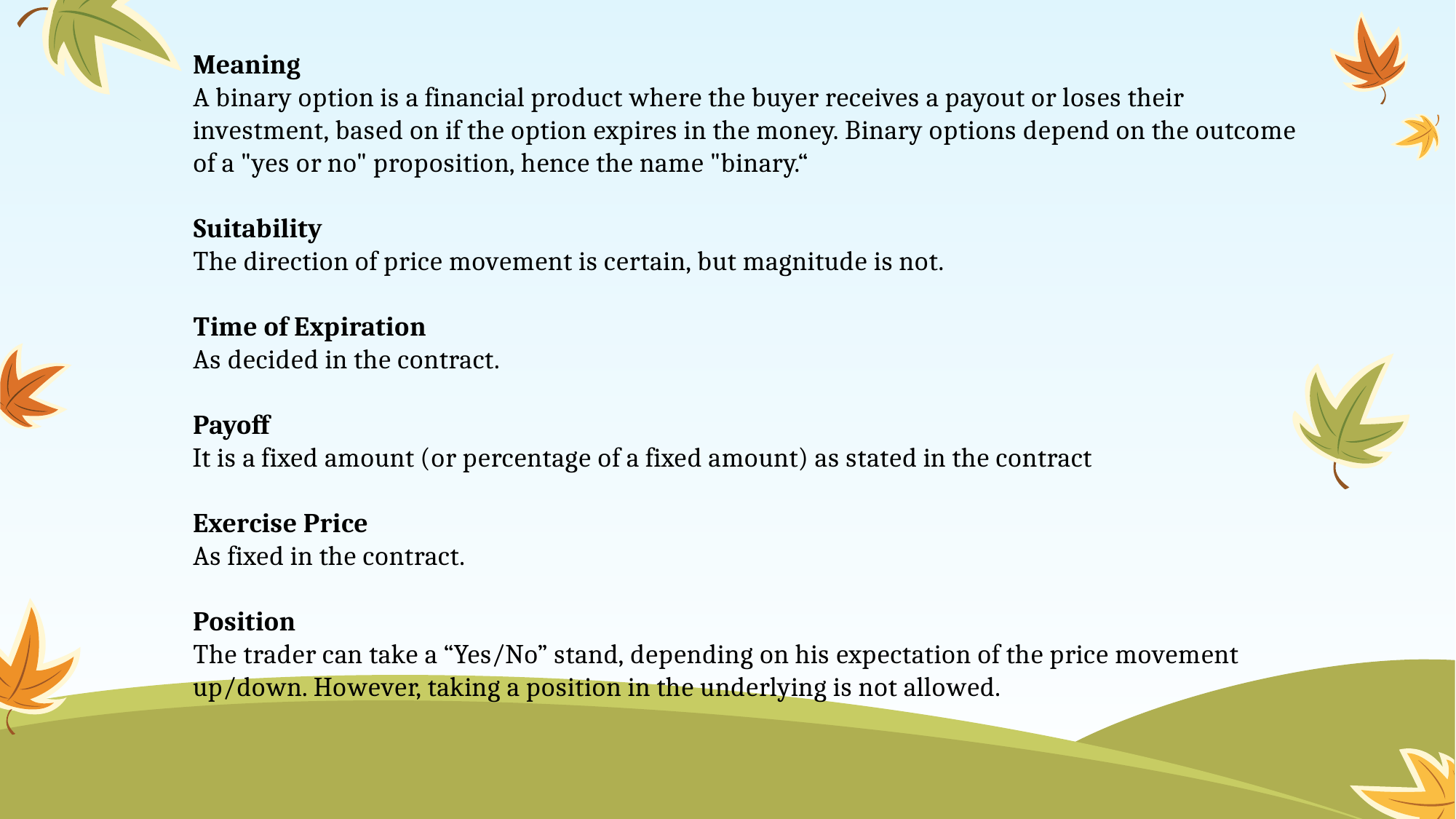

Meaning
A binary option is a financial product where the buyer receives a payout or loses their investment, based on if the option expires in the money. Binary options depend on the outcome of a "yes or no" proposition, hence the name "binary.“

Suitability
The direction of price movement is certain, but magnitude is not.

Time of Expiration
As decided in the contract.

Payoff
It is a fixed amount (or percentage of a fixed amount) as stated in the contract

Exercise Price
As fixed in the contract.

Position
The trader can take a “Yes/No” stand, depending on his expectation of the price movement up/down. However, taking a position in the underlying is not allowed.